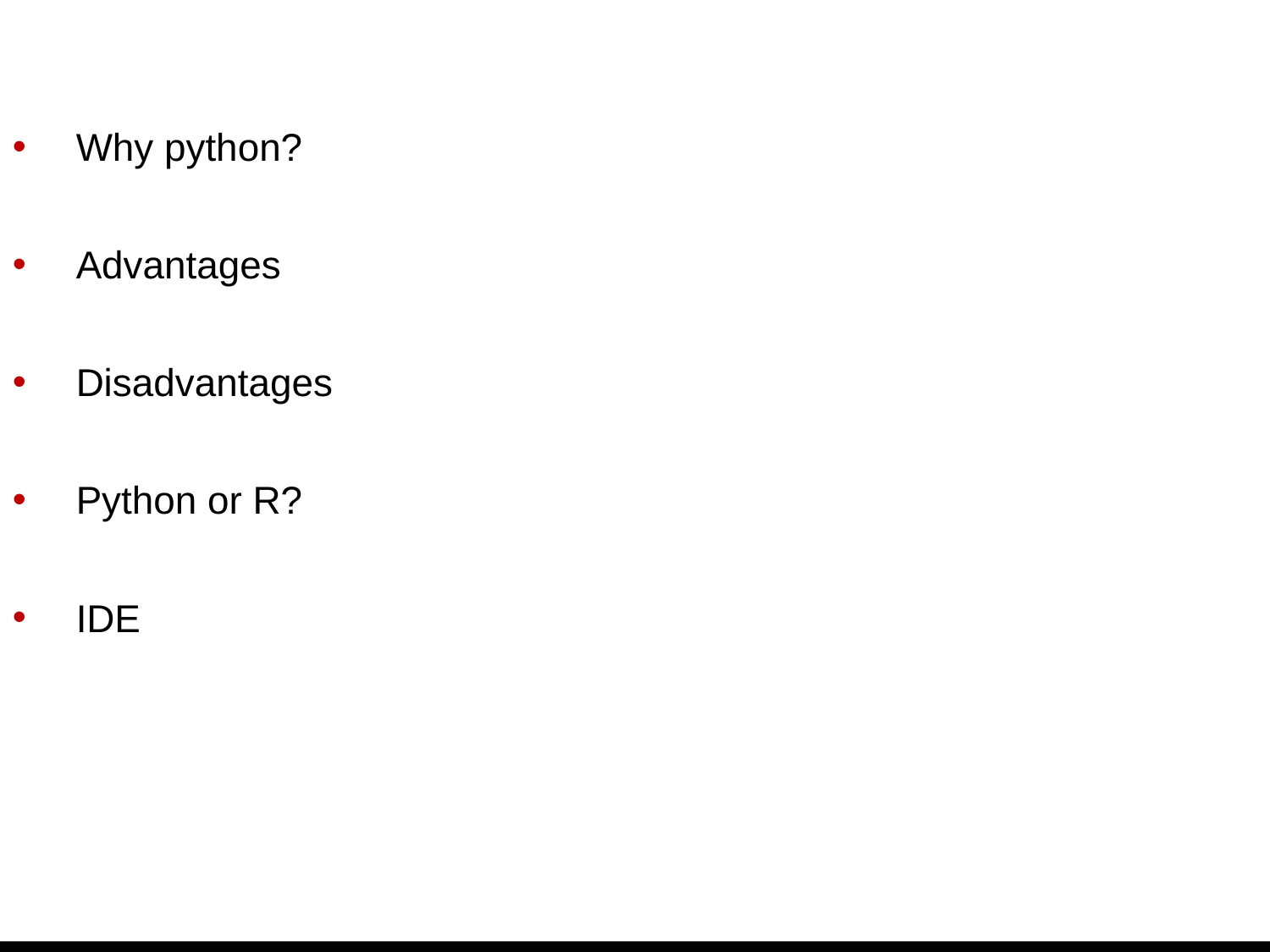

# Outline
Why python?

Advantages

Disadvantages

Python or R?

IDE